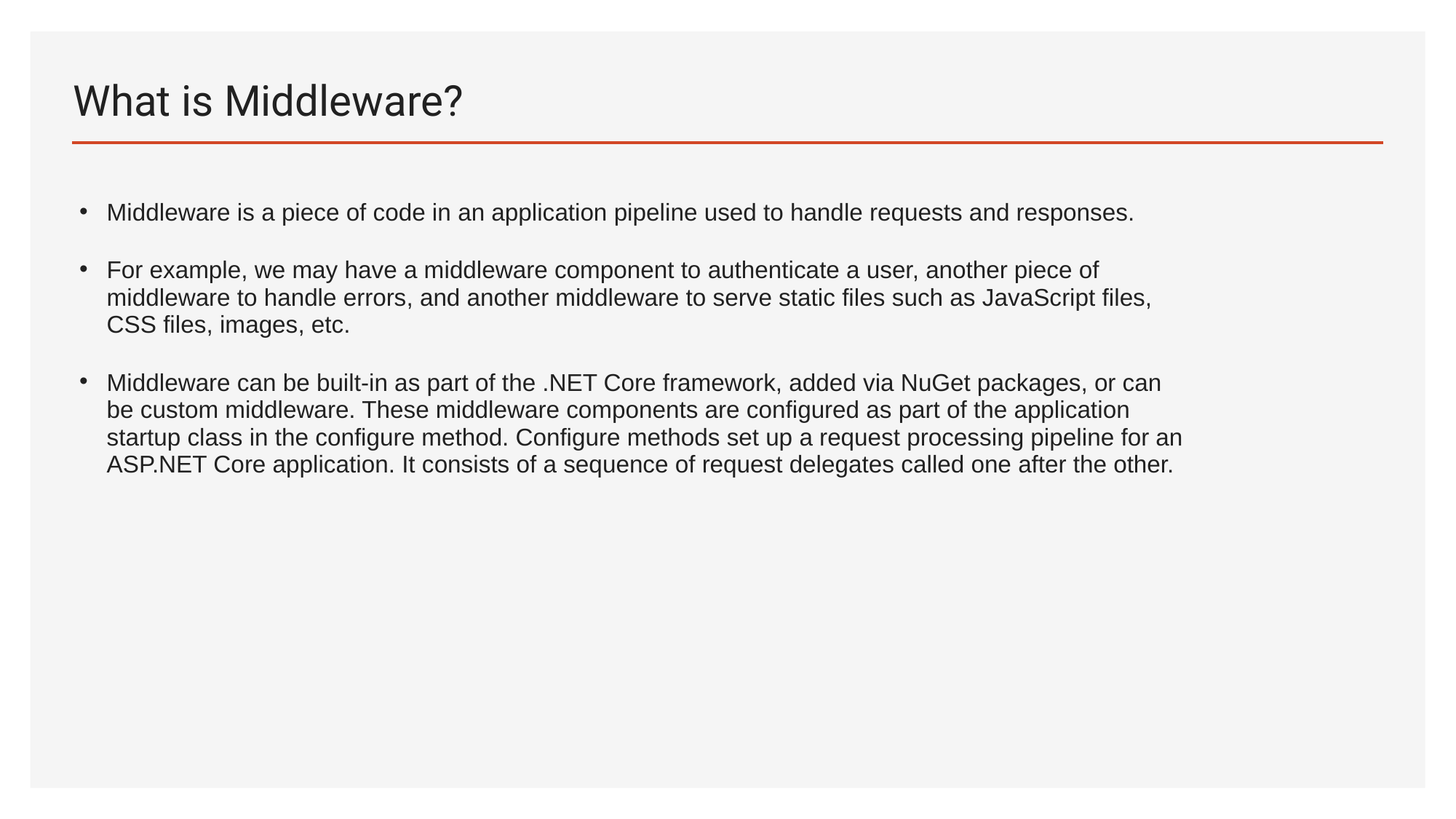

# What is Middleware?
Middleware is a piece of code in an application pipeline used to handle requests and responses.
For example, we may have a middleware component to authenticate a user, another piece of middleware to handle errors, and another middleware to serve static files such as JavaScript files, CSS files, images, etc.
Middleware can be built-in as part of the .NET Core framework, added via NuGet packages, or can be custom middleware. These middleware components are configured as part of the application startup class in the configure method. Configure methods set up a request processing pipeline for an ASP.NET Core application. It consists of a sequence of request delegates called one after the other.